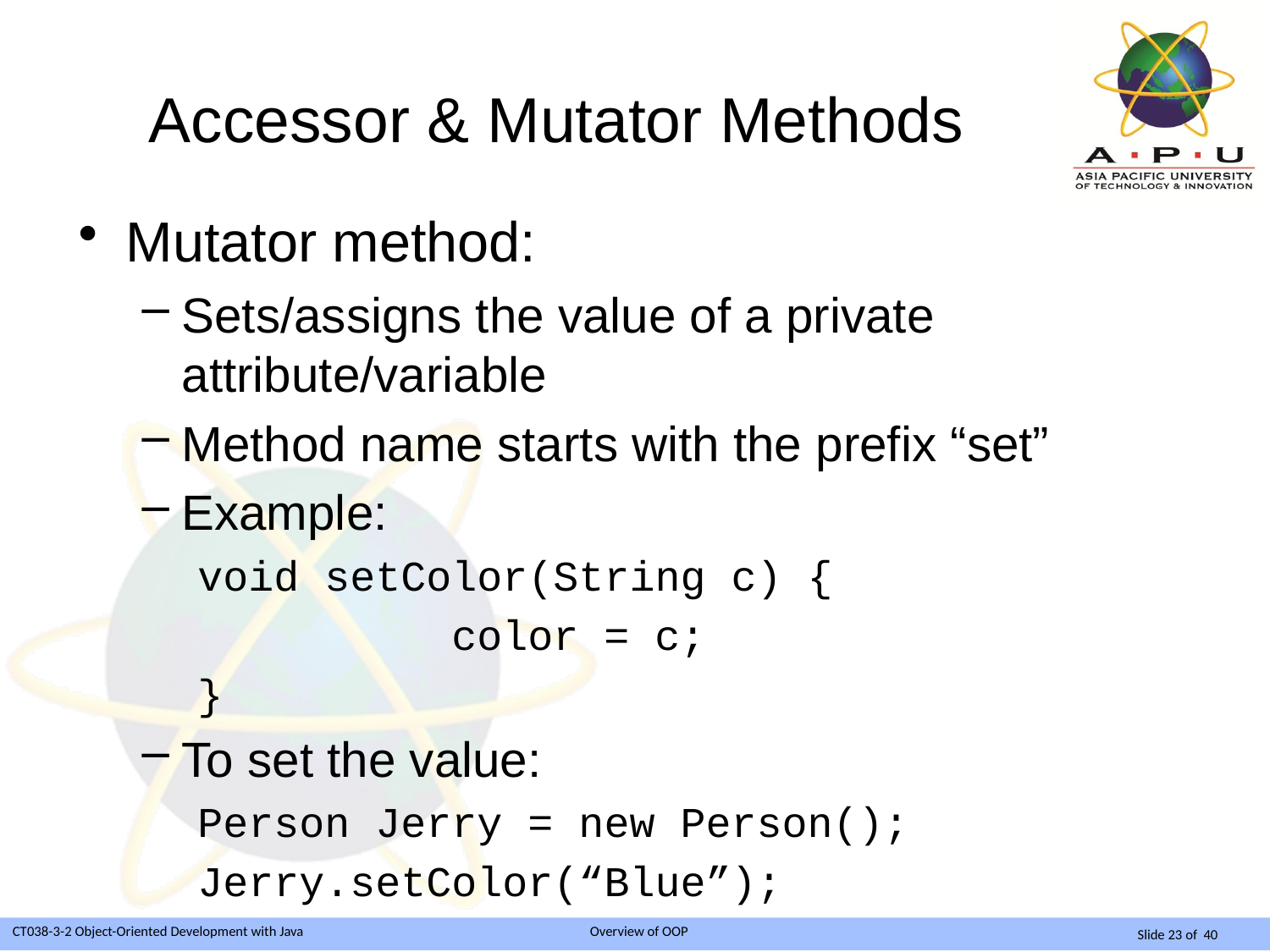

# Accessor & Mutator Methods
Mutator method:
Sets/assigns the value of a private attribute/variable
Method name starts with the prefix “set”
Example:
void setColor(String c) {
		color = c;
}
To set the value:
Person Jerry = new Person();
Jerry.setColor(“Blue”);